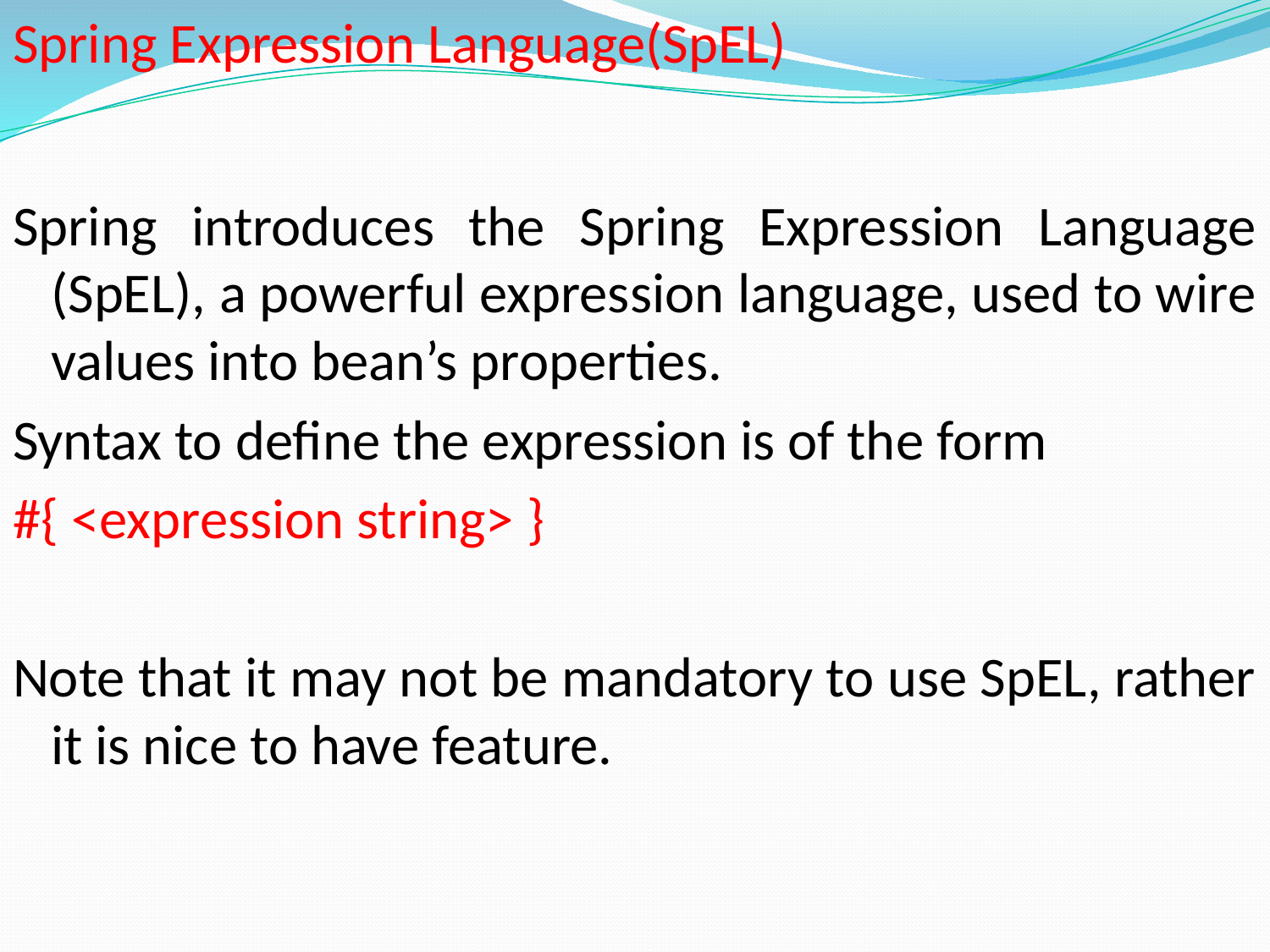

Spring Expression Language(SpEL)

Spring introduces the Spring Expression Language (SpEL), a powerful expression language, used to wire values into bean’s properties.
Syntax to define the expression is of the form
#{ <expression string> }

Note that it may not be mandatory to use SpEL, rather it is nice to have feature.